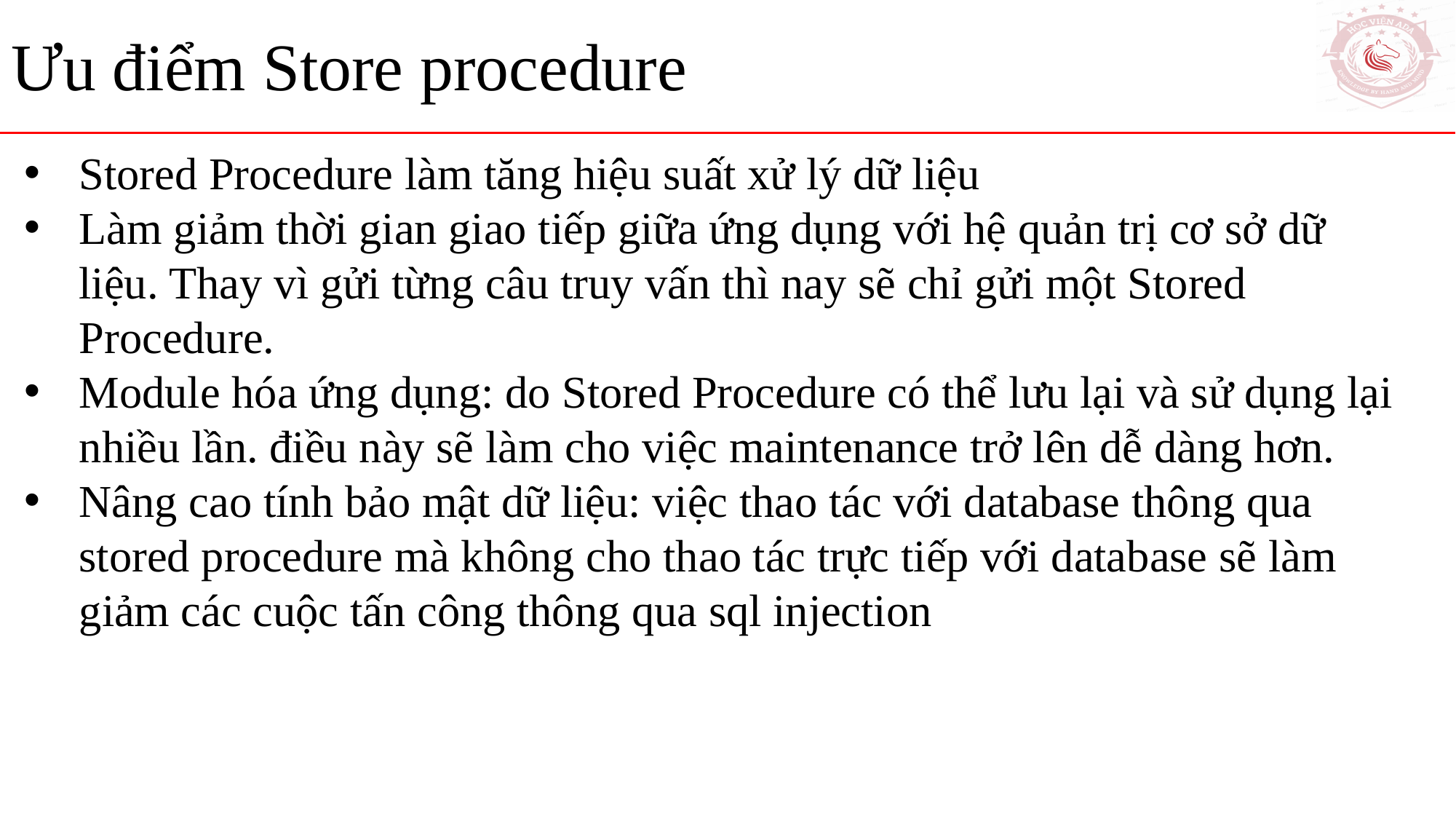

Ưu điểm Store procedure
Stored Procedure làm tăng hiệu suất xử lý dữ liệu
Làm giảm thời gian giao tiếp giữa ứng dụng với hệ quản trị cơ sở dữ liệu. Thay vì gửi từng câu truy vấn thì nay sẽ chỉ gửi một Stored Procedure.
Module hóa ứng dụng: do Stored Procedure có thể lưu lại và sử dụng lại nhiều lần. điều này sẽ làm cho việc maintenance trở lên dễ dàng hơn.
Nâng cao tính bảo mật dữ liệu: việc thao tác với database thông qua stored procedure mà không cho thao tác trực tiếp với database sẽ làm giảm các cuộc tấn công thông qua sql injection